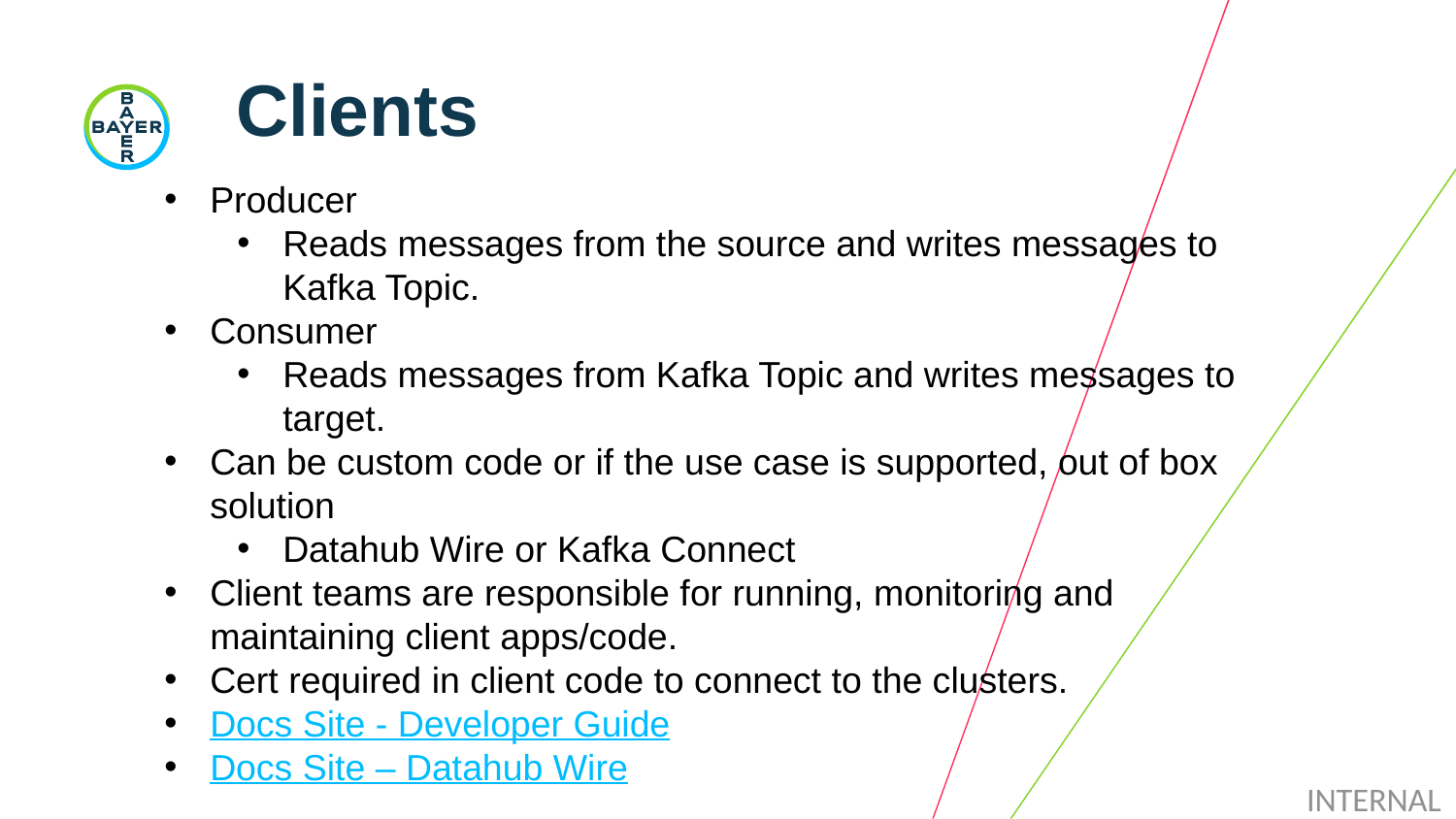

# Clients
Producer
Reads messages from the source and writes messages to Kafka Topic.
Consumer
Reads messages from Kafka Topic and writes messages to target.
Can be custom code or if the use case is supported, out of box solution
Datahub Wire or Kafka Connect
Client teams are responsible for running, monitoring and maintaining client apps/code.
Cert required in client code to connect to the clusters.
Docs Site - Developer Guide
Docs Site – Datahub Wire